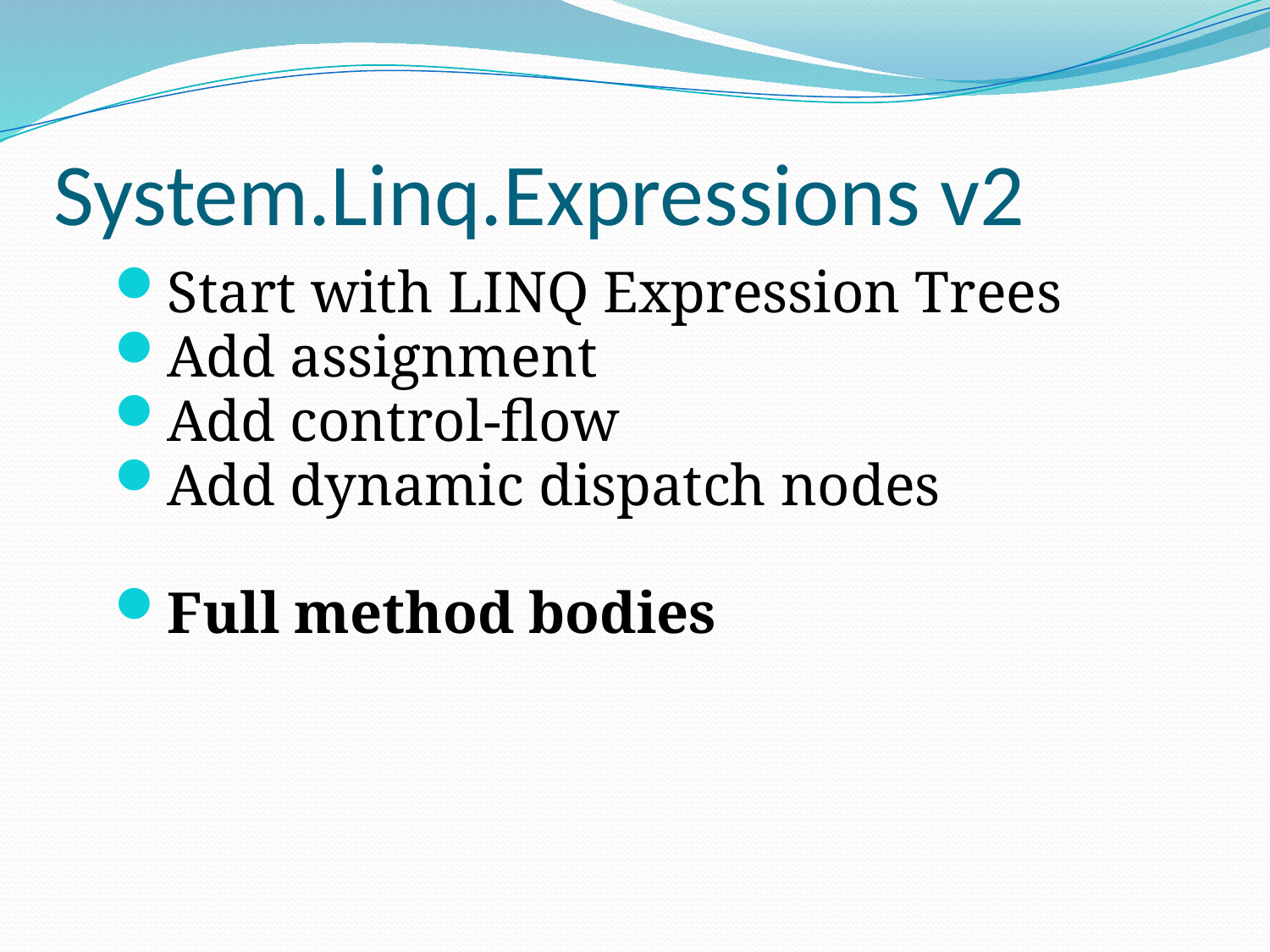

# System.Linq.Expressions v2
Start with LINQ Expression Trees
Add assignment
Add control-flow
Add dynamic dispatch nodes

Full method bodies